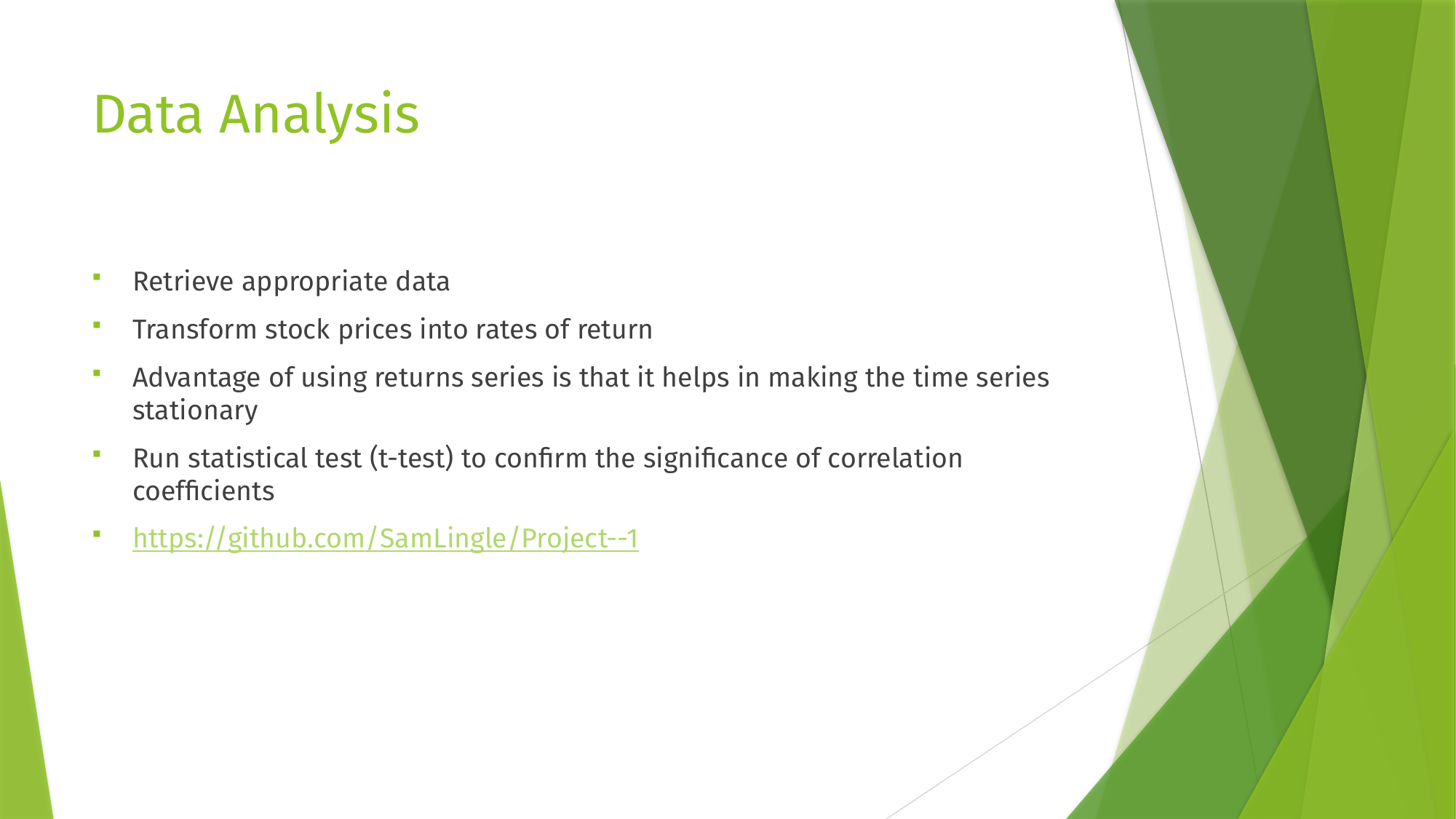

# Data Analysis
Retrieve appropriate data
Transform stock prices into rates of return
Advantage of using returns series is that it helps in making the time series stationary
Run statistical test (t-test) to confirm the significance of correlation coefficients
https://github.com/SamLingle/Project--1